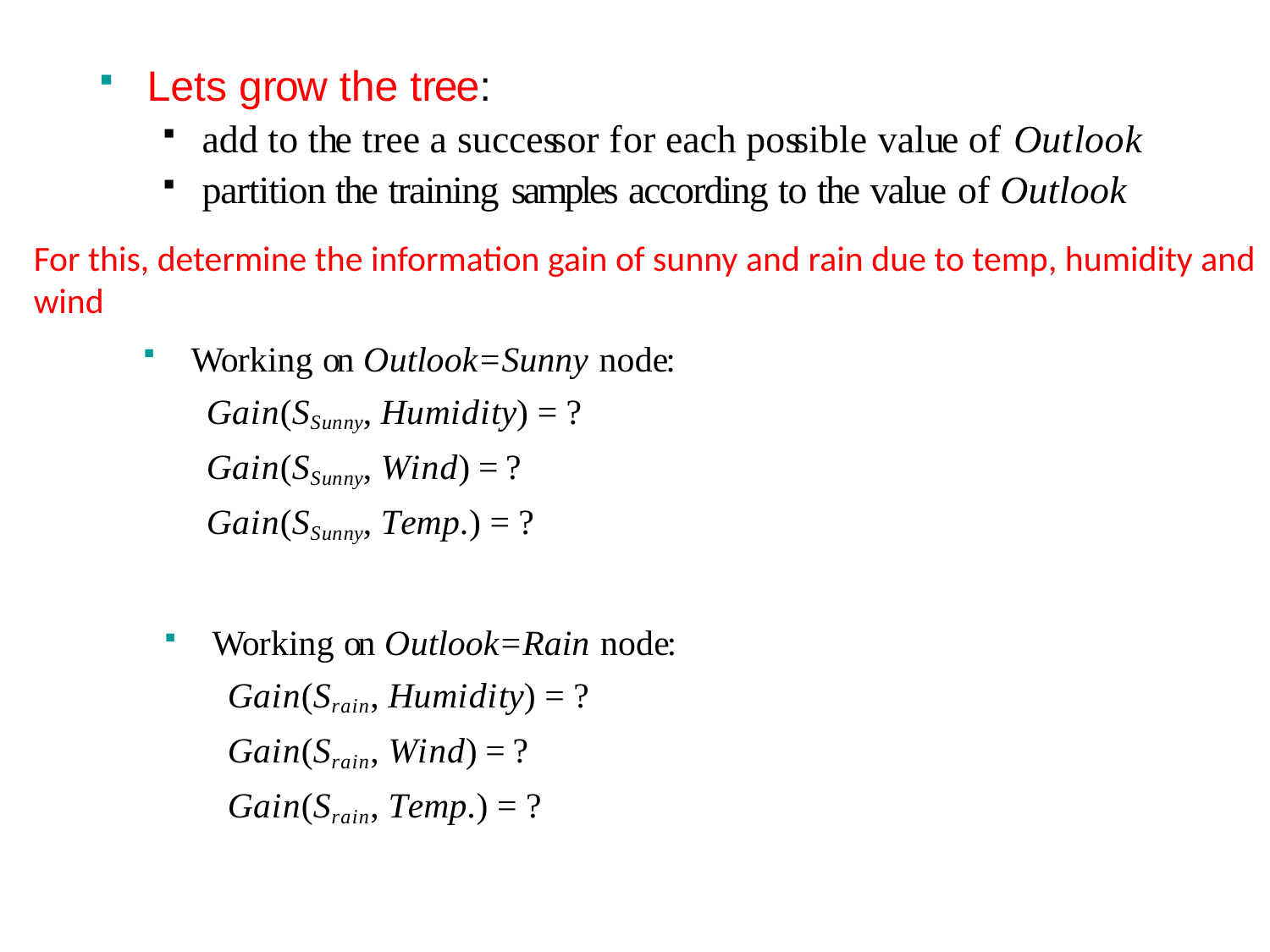

Lets grow the tree:
add to the tree a successor for each possible value of Outlook
partition the training samples according to the value of Outlook
For this, determine the information gain of sunny and rain due to temp, humidity and wind
Working on Outlook=Sunny node:
Gain(SSunny, Humidity) = ?
Gain(SSunny, Wind) = ?
Gain(SSunny, Temp.) = ?
Working on Outlook=Rain node:
Gain(Srain, Humidity) = ?
Gain(Srain, Wind) = ?
Gain(Srain, Temp.) = ?